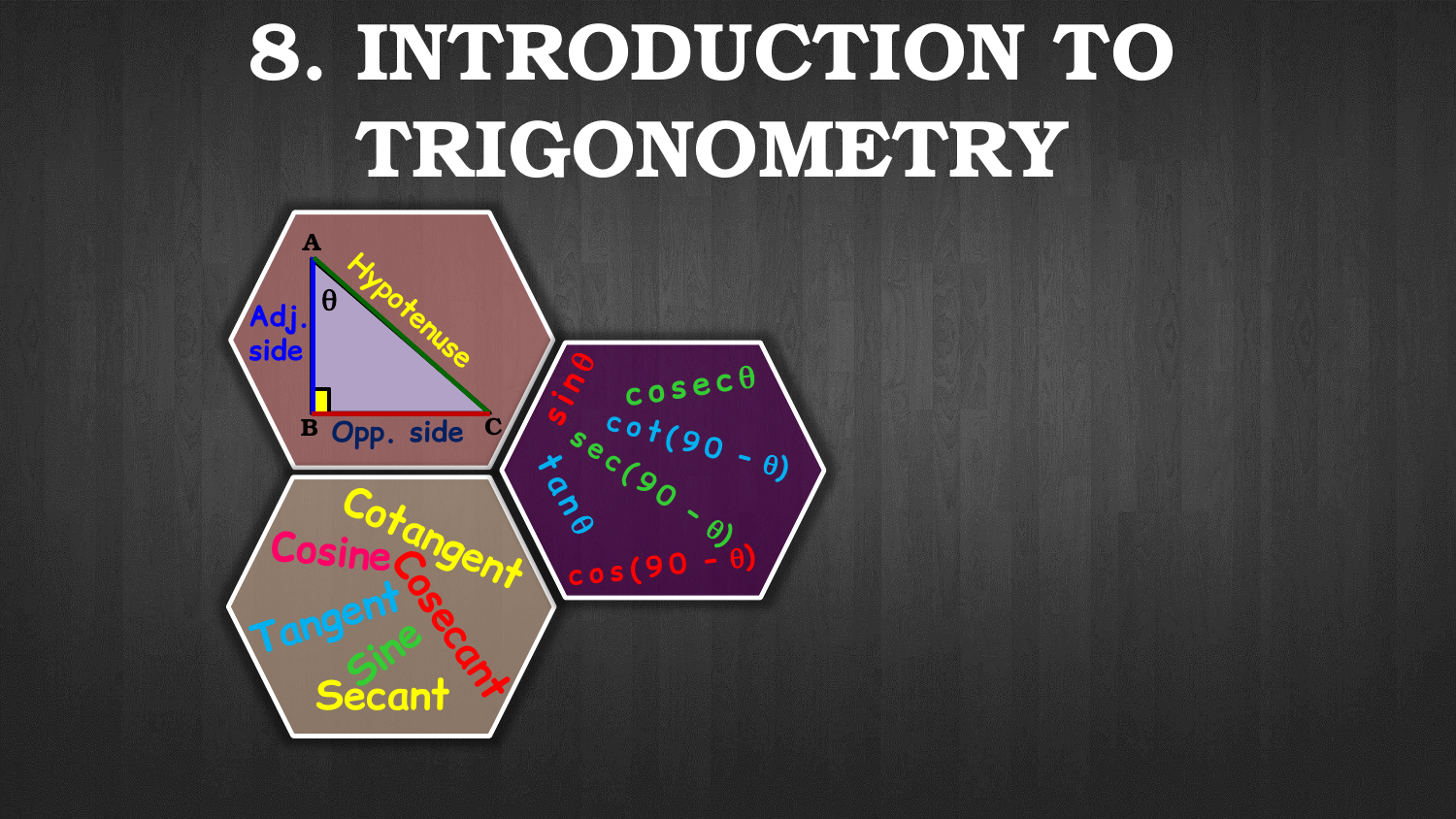

8. INTRODUCTION TO TRIGONOMETRY

A

C
B

θ
Adj.
side
Hypotenuse
Opp. side

cosecθ
sinθ
cot(90 – θ)
sec(90 – θ)
tanθ
cos(90 – θ)

Cotangent
Cosine
Tangent
Cosecant
Sine
Secant